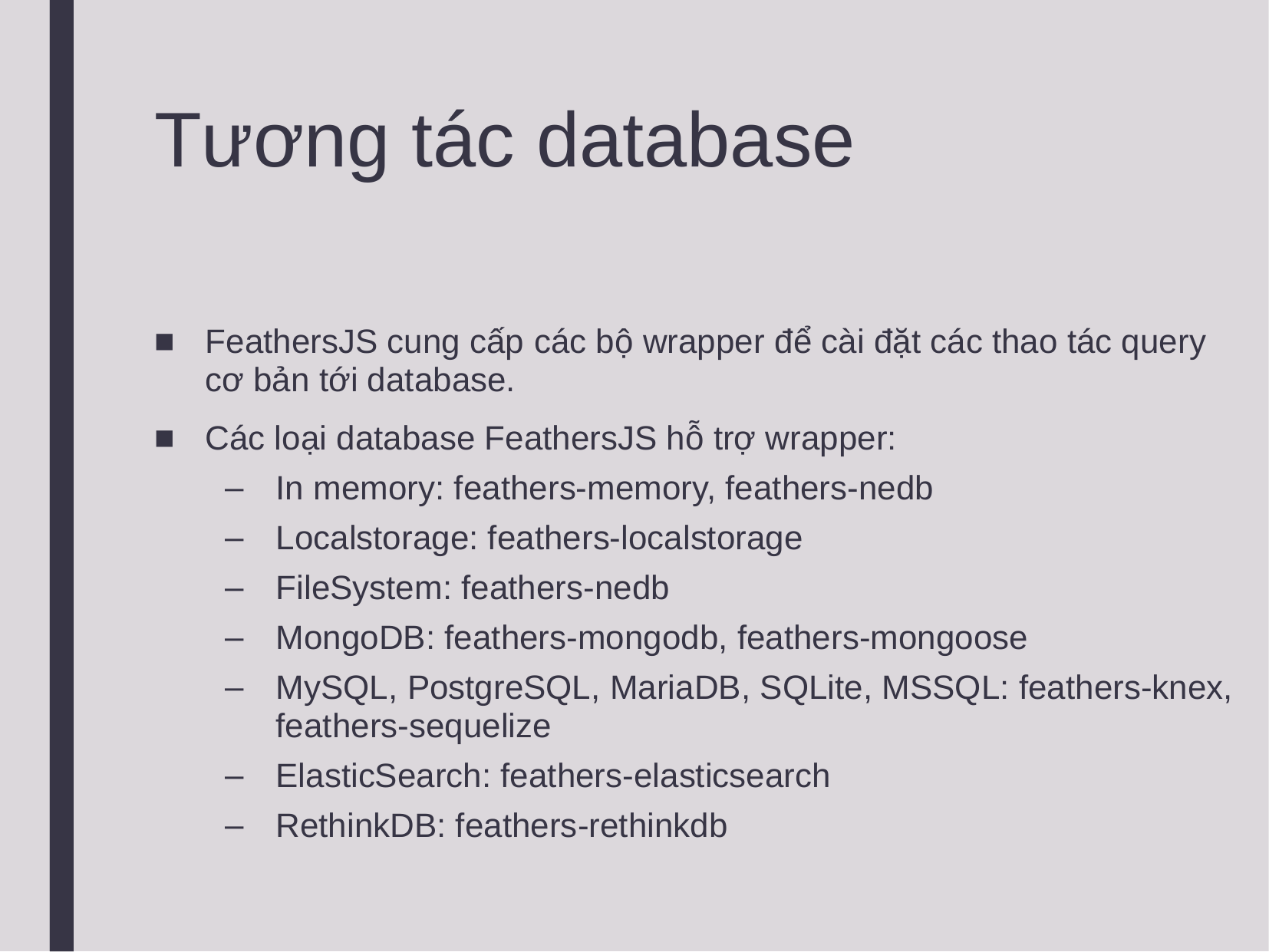

# Tương tác database
FeathersJS cung cấp các bộ wrapper để cài đặt các thao tác query cơ bản tới database.
Các loại database FeathersJS hỗ trợ wrapper:
In memory: feathers-memory, feathers-nedb
Localstorage: feathers-localstorage
FileSystem: feathers-nedb
MongoDB: feathers-mongodb, feathers-mongoose
MySQL, PostgreSQL, MariaDB, SQLite, MSSQL: feathers-knex, feathers-sequelize
ElasticSearch: feathers-elasticsearch
RethinkDB: feathers-rethinkdb